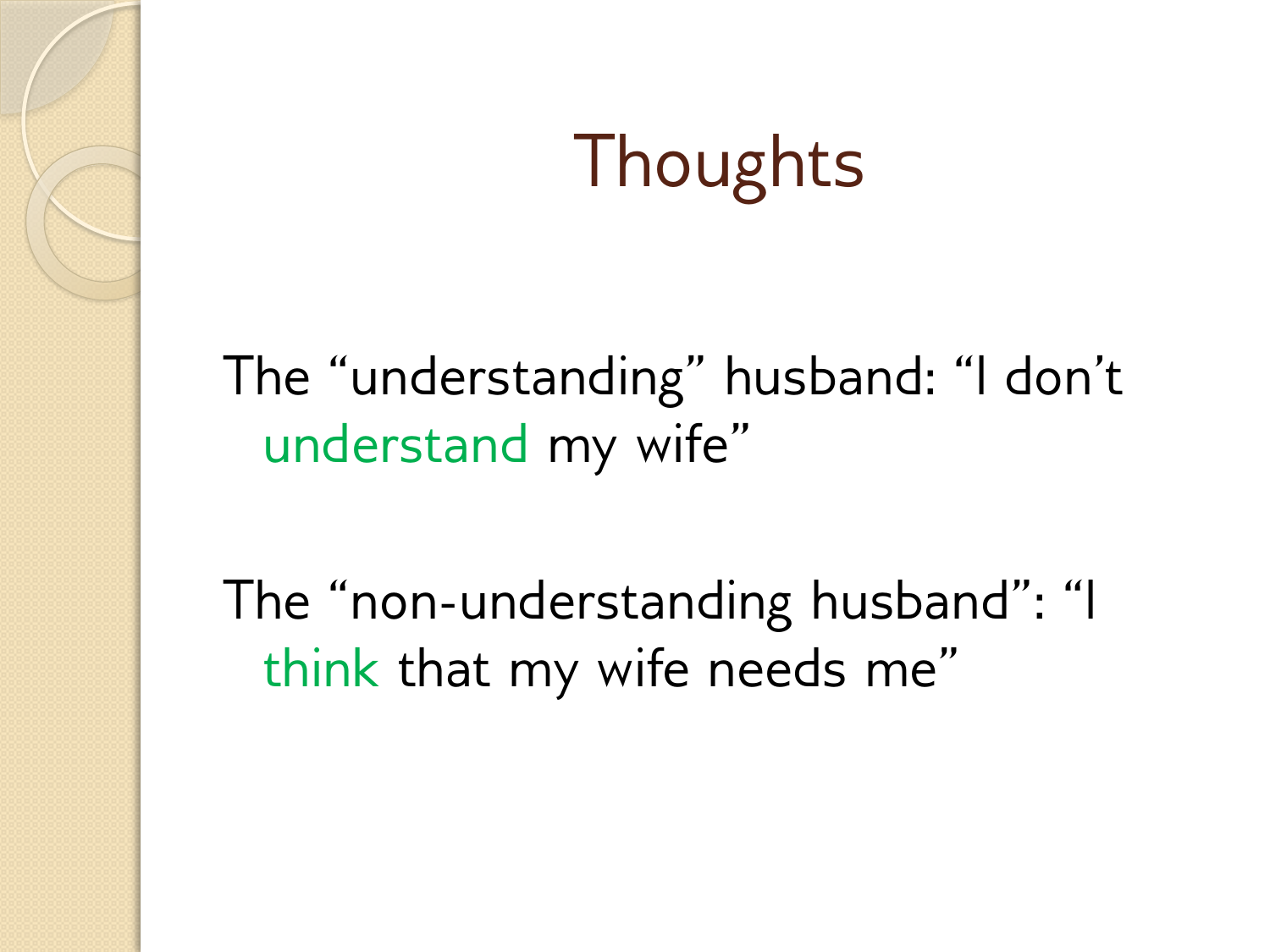

# Thoughts

The “understanding” husband: “I don’t understand my wife”

The “non-understanding husband”: “I think that my wife needs me”